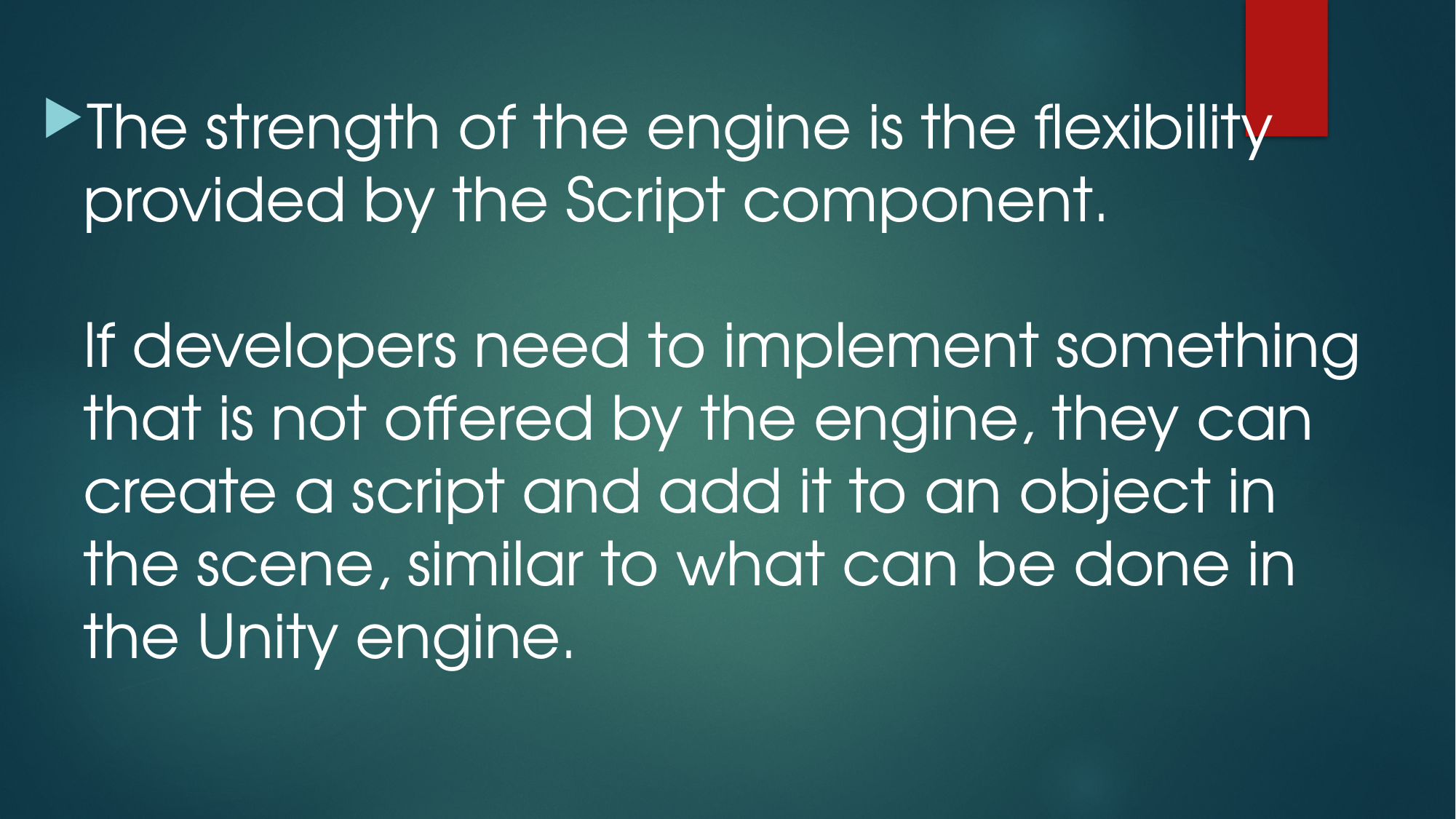

The strength of the engine is the flexibility provided by the Script component.
If developers need to implement something that is not offered by the engine, they can create a script and add it to an object in the scene, similar to what can be done in the Unity engine.